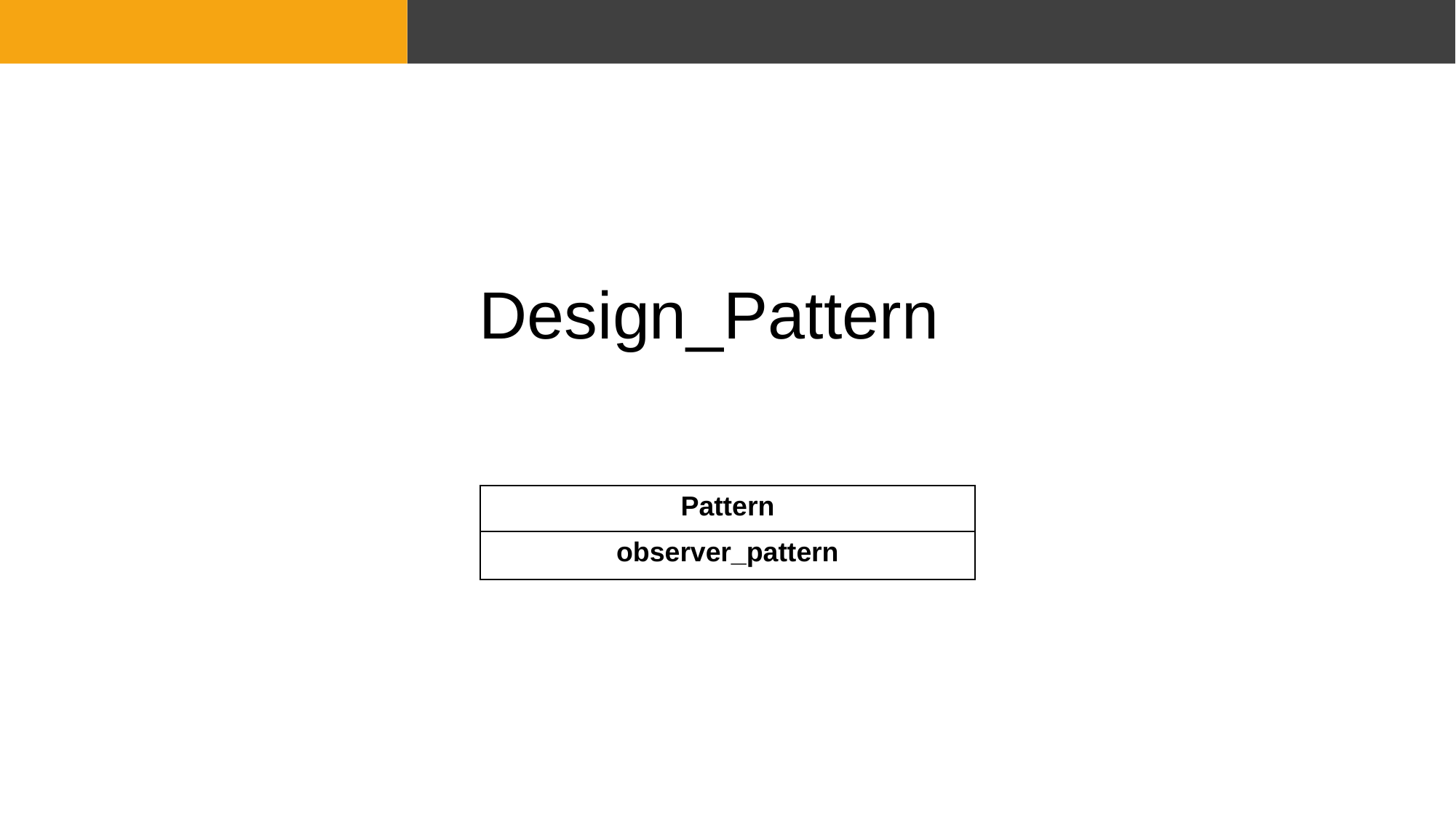

Design_Pattern
| Pattern |
| --- |
| observer\_pattern |